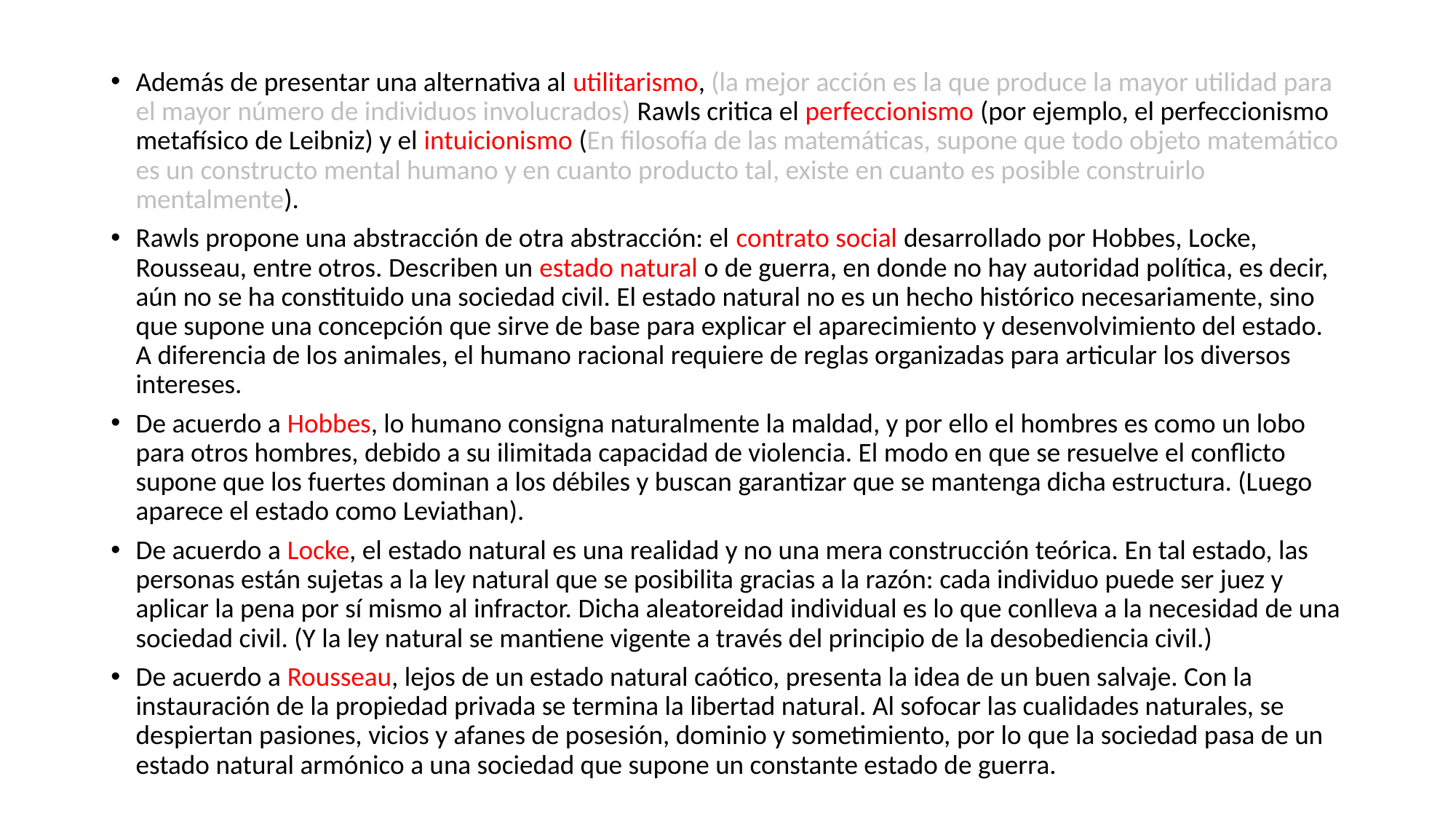

Además de presentar una alternativa al utilitarismo, (la mejor acción es la que produce la mayor utilidad para el mayor número de individuos involucrados) Rawls critica el perfeccionismo (por ejemplo, el perfeccionismo metafísico de Leibniz) y el intuicionismo (En filosofía de las matemáticas, supone que todo objeto matemático es un constructo mental humano y en cuanto producto tal, existe en cuanto es posible construirlo mentalmente).
Rawls propone una abstracción de otra abstracción: el contrato social desarrollado por Hobbes, Locke, Rousseau, entre otros. Describen un estado natural o de guerra, en donde no hay autoridad política, es decir, aún no se ha constituido una sociedad civil. El estado natural no es un hecho histórico necesariamente, sino que supone una concepción que sirve de base para explicar el aparecimiento y desenvolvimiento del estado. A diferencia de los animales, el humano racional requiere de reglas organizadas para articular los diversos intereses.
De acuerdo a Hobbes, lo humano consigna naturalmente la maldad, y por ello el hombres es como un lobo para otros hombres, debido a su ilimitada capacidad de violencia. El modo en que se resuelve el conflicto supone que los fuertes dominan a los débiles y buscan garantizar que se mantenga dicha estructura. (Luego aparece el estado como Leviathan).
De acuerdo a Locke, el estado natural es una realidad y no una mera construcción teórica. En tal estado, las personas están sujetas a la ley natural que se posibilita gracias a la razón: cada individuo puede ser juez y aplicar la pena por sí mismo al infractor. Dicha aleatoreidad individual es lo que conlleva a la necesidad de una sociedad civil. (Y la ley natural se mantiene vigente a través del principio de la desobediencia civil.)
De acuerdo a Rousseau, lejos de un estado natural caótico, presenta la idea de un buen salvaje. Con la instauración de la propiedad privada se termina la libertad natural. Al sofocar las cualidades naturales, se despiertan pasiones, vicios y afanes de posesión, dominio y sometimiento, por lo que la sociedad pasa de un estado natural armónico a una sociedad que supone un constante estado de guerra.